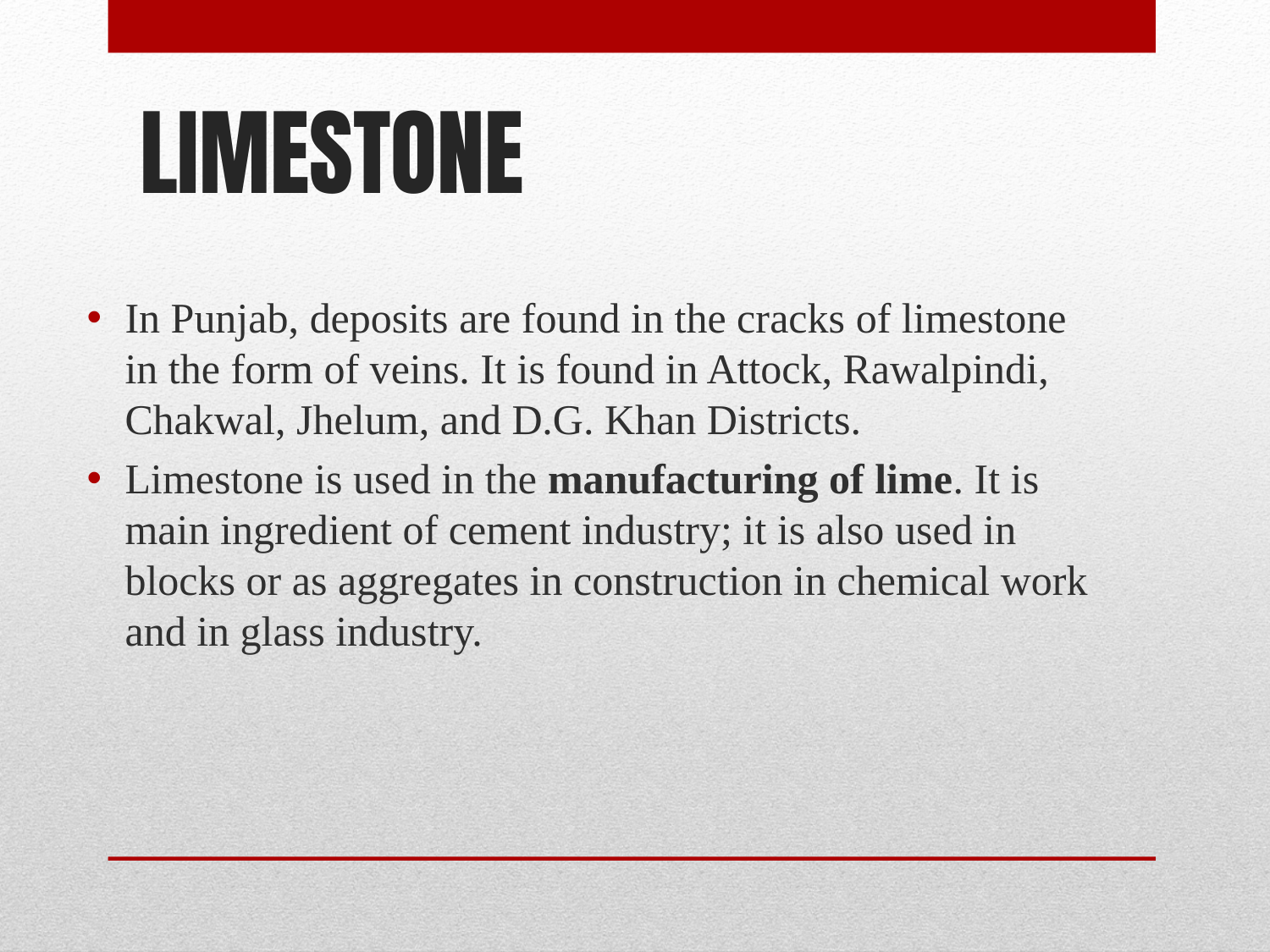

# LIMESTONE
In Punjab, deposits are found in the cracks of limestone in the form of veins. It is found in Attock, Rawalpindi, Chakwal, Jhelum, and D.G. Khan Districts.
Limestone is used in the manufacturing of lime. It is main ingredient of cement industry; it is also used in blocks or as aggregates in construction in chemical work and in glass industry.